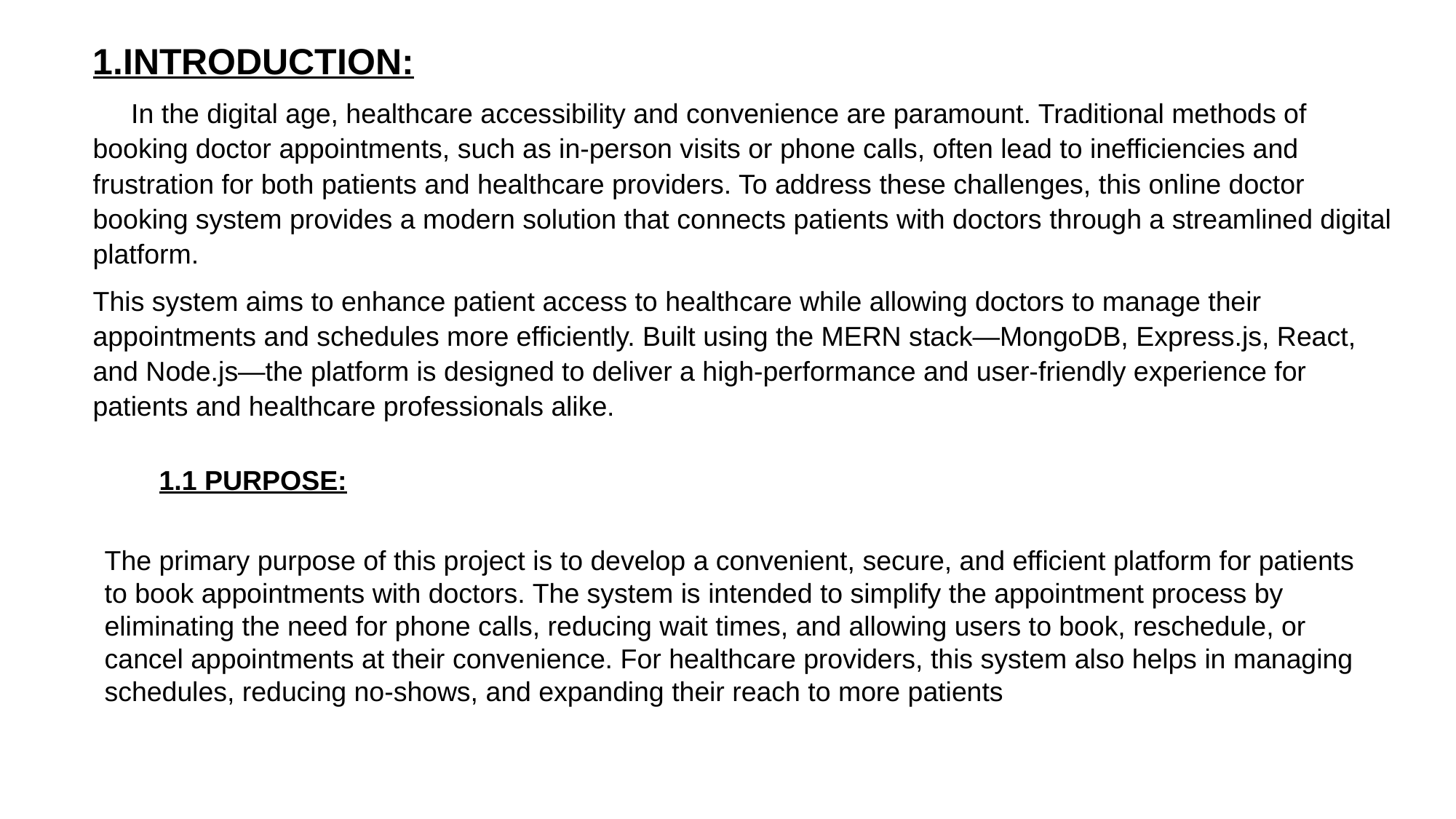

1.INTRODUCTION:
     In the digital age, healthcare accessibility and convenience are paramount. Traditional methods of booking doctor appointments, such as in-person visits or phone calls, often lead to inefficiencies and frustration for both patients and healthcare providers. To address these challenges, this online doctor booking system provides a modern solution that connects patients with doctors through a streamlined digital platform.
This system aims to enhance patient access to healthcare while allowing doctors to manage their appointments and schedules more efficiently. Built using the MERN stack—MongoDB, Express.js, React, and Node.js—the platform is designed to deliver a high-performance and user-friendly experience for patients and healthcare professionals alike.
1.1 PURPOSE:

The primary purpose of this project is to develop a convenient, secure, and efficient platform for patients to book appointments with doctors. The system is intended to simplify the appointment process by eliminating the need for phone calls, reducing wait times, and allowing users to book, reschedule, or cancel appointments at their convenience. For healthcare providers, this system also helps in managing schedules, reducing no-shows, and expanding their reach to more patients